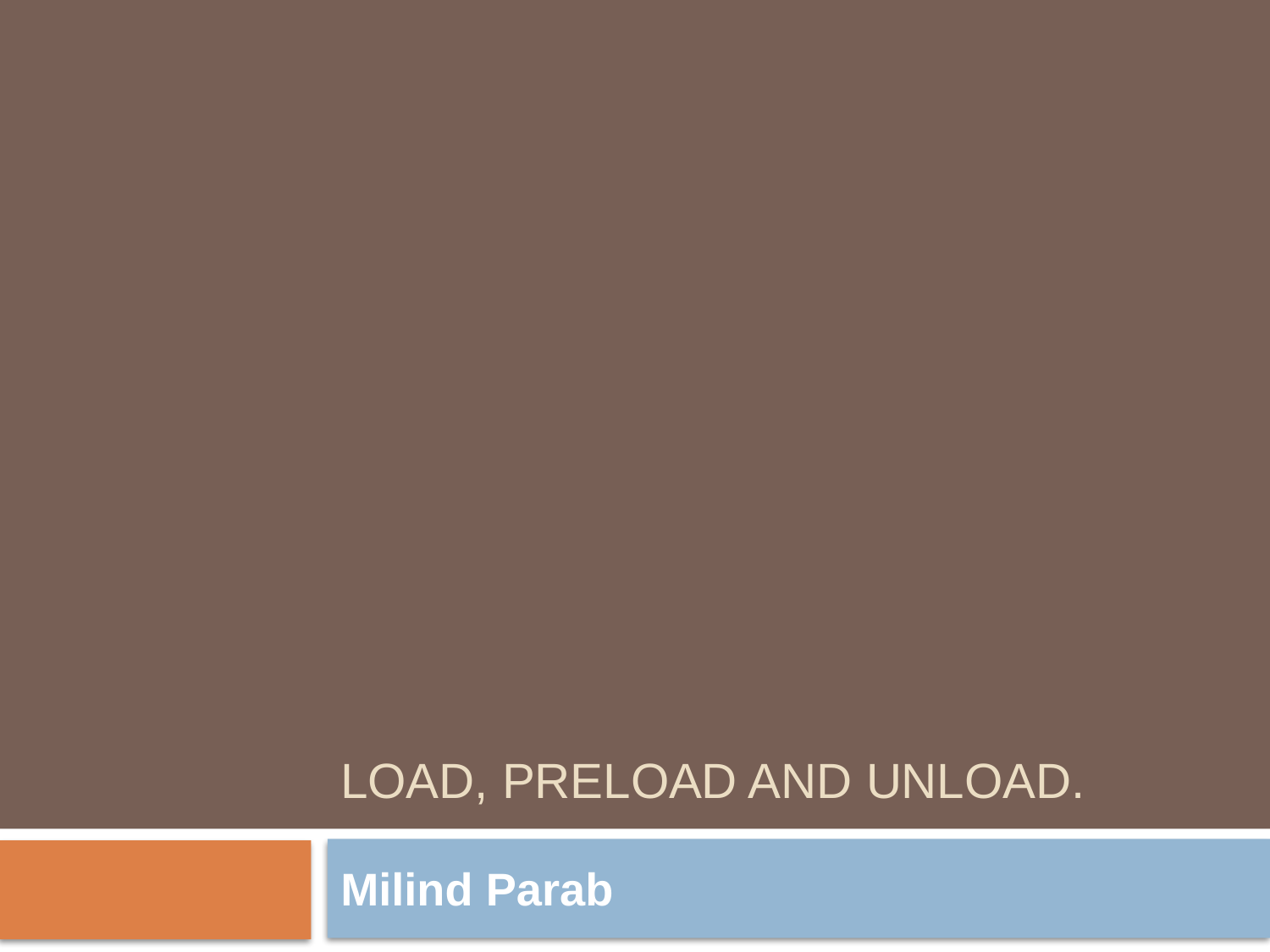

# Load, Preload and unload.
Milind Parab